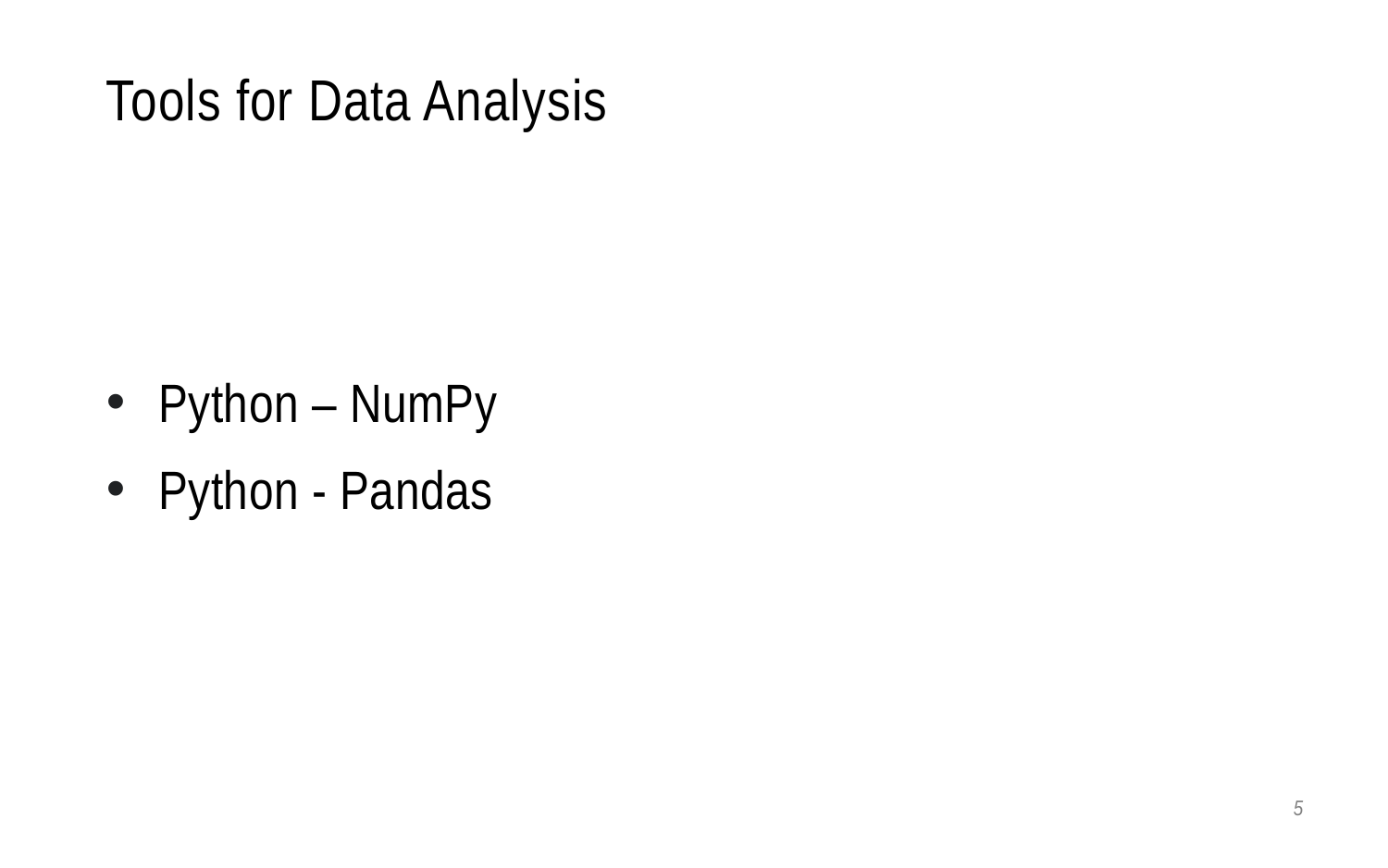

# Tools for Data Analysis

Python – NumPy
Python - Pandas